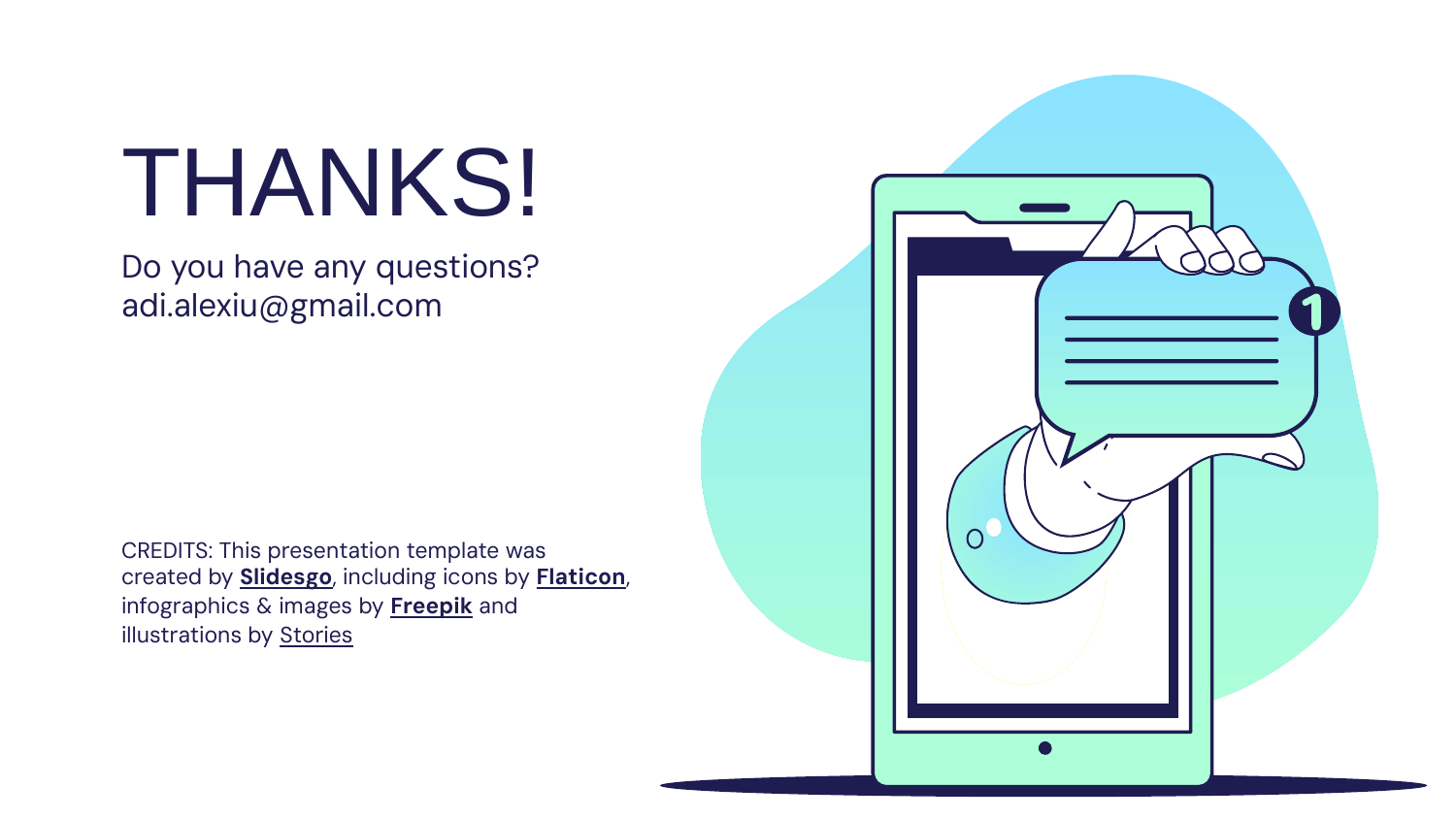

# THANKS!

Do you have any questions?
adi.alexiu@gmail.com